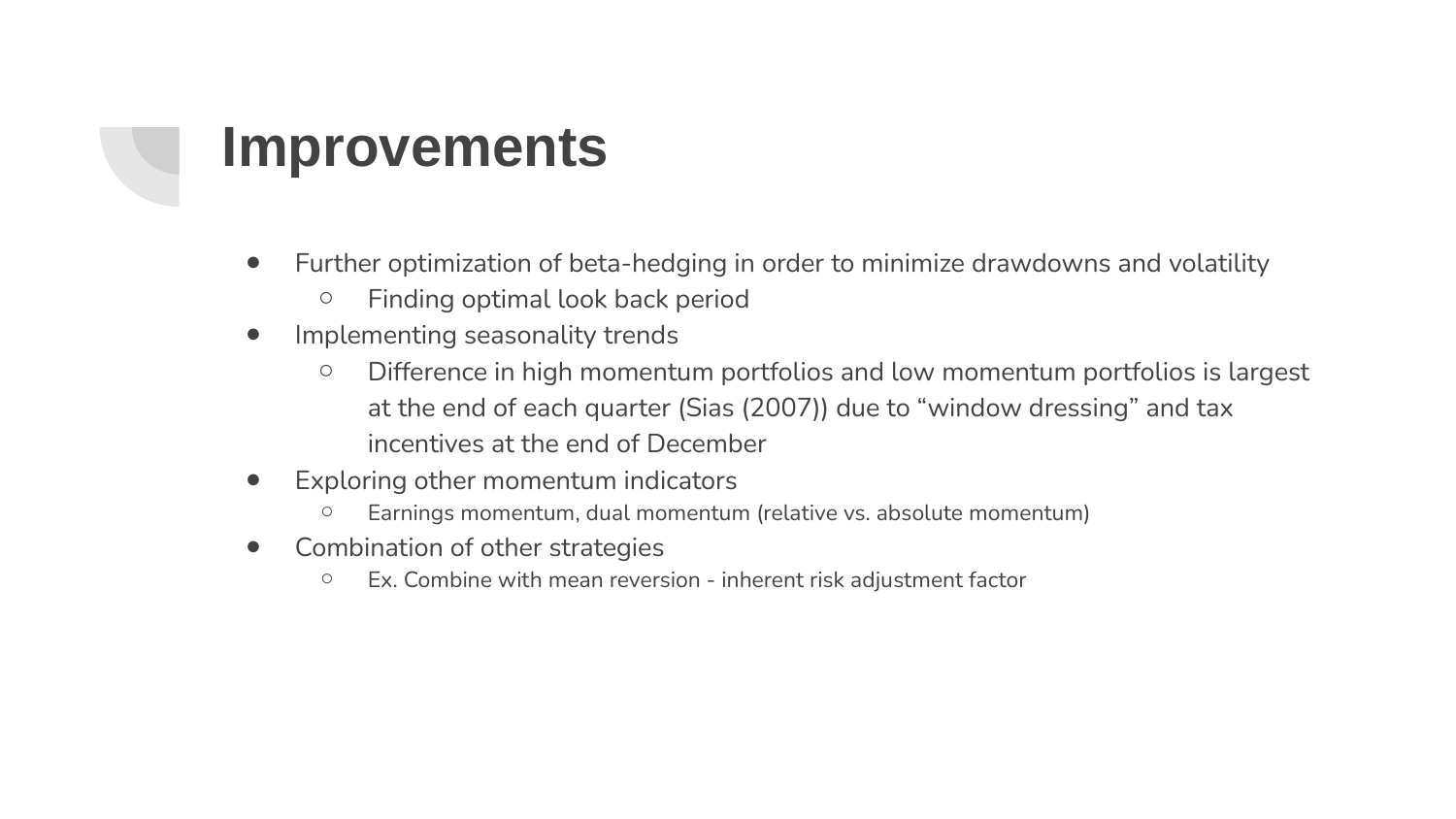

# Improvements
Further optimization of beta-hedging in order to minimize drawdowns and volatility
Finding optimal look back period
Implementing seasonality trends
Difference in high momentum portfolios and low momentum portfolios is largest at the end of each quarter (Sias (2007)) due to “window dressing” and tax incentives at the end of December
Exploring other momentum indicators
Earnings momentum, dual momentum (relative vs. absolute momentum)
Combination of other strategies
Ex. Combine with mean reversion - inherent risk adjustment factor